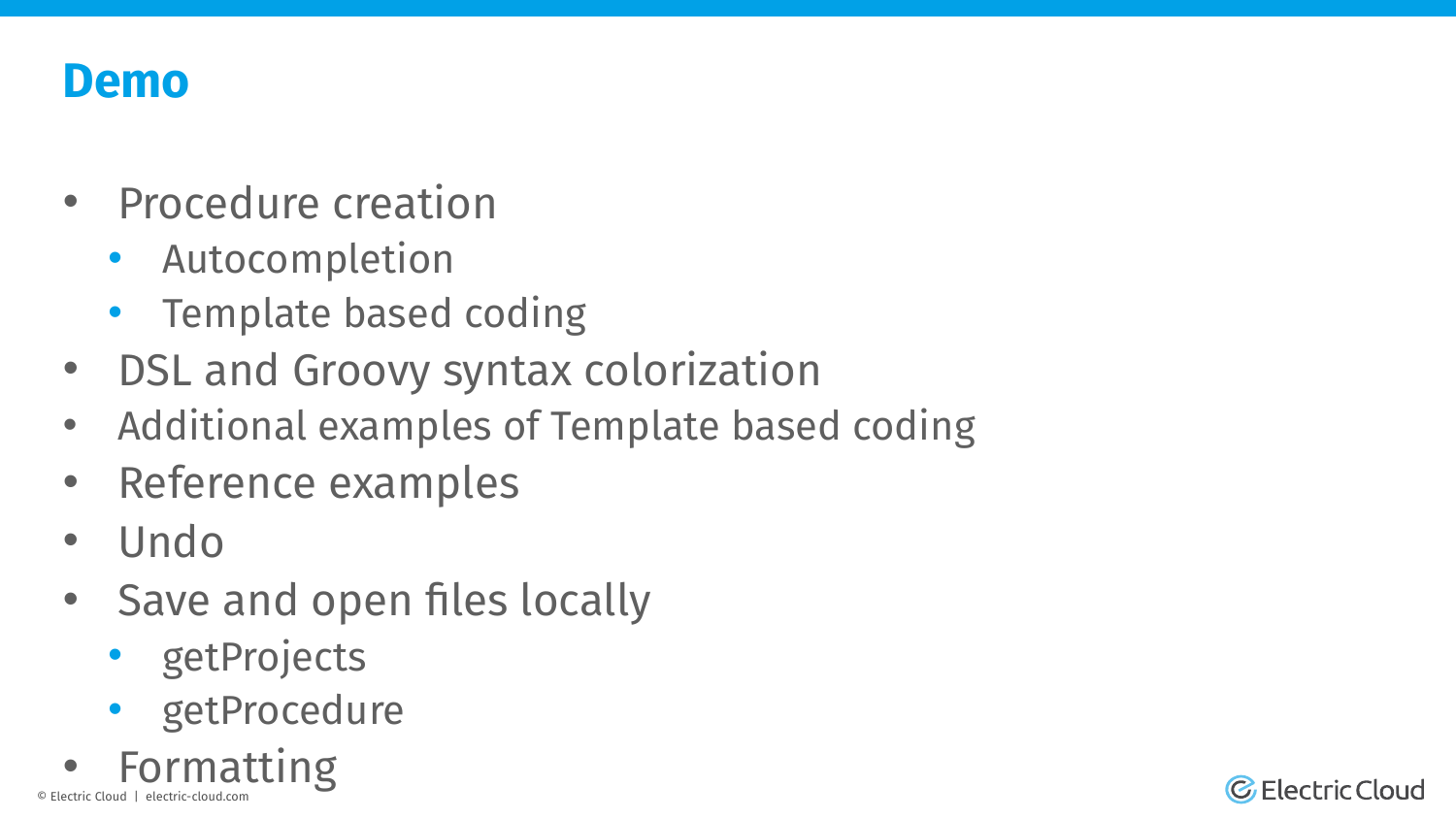

# Demo
Procedure creation
Autocompletion
Template based coding
DSL and Groovy syntax colorization
Additional examples of Template based coding
Reference examples
Undo
Save and open files locally
getProjects
getProcedure
Formatting